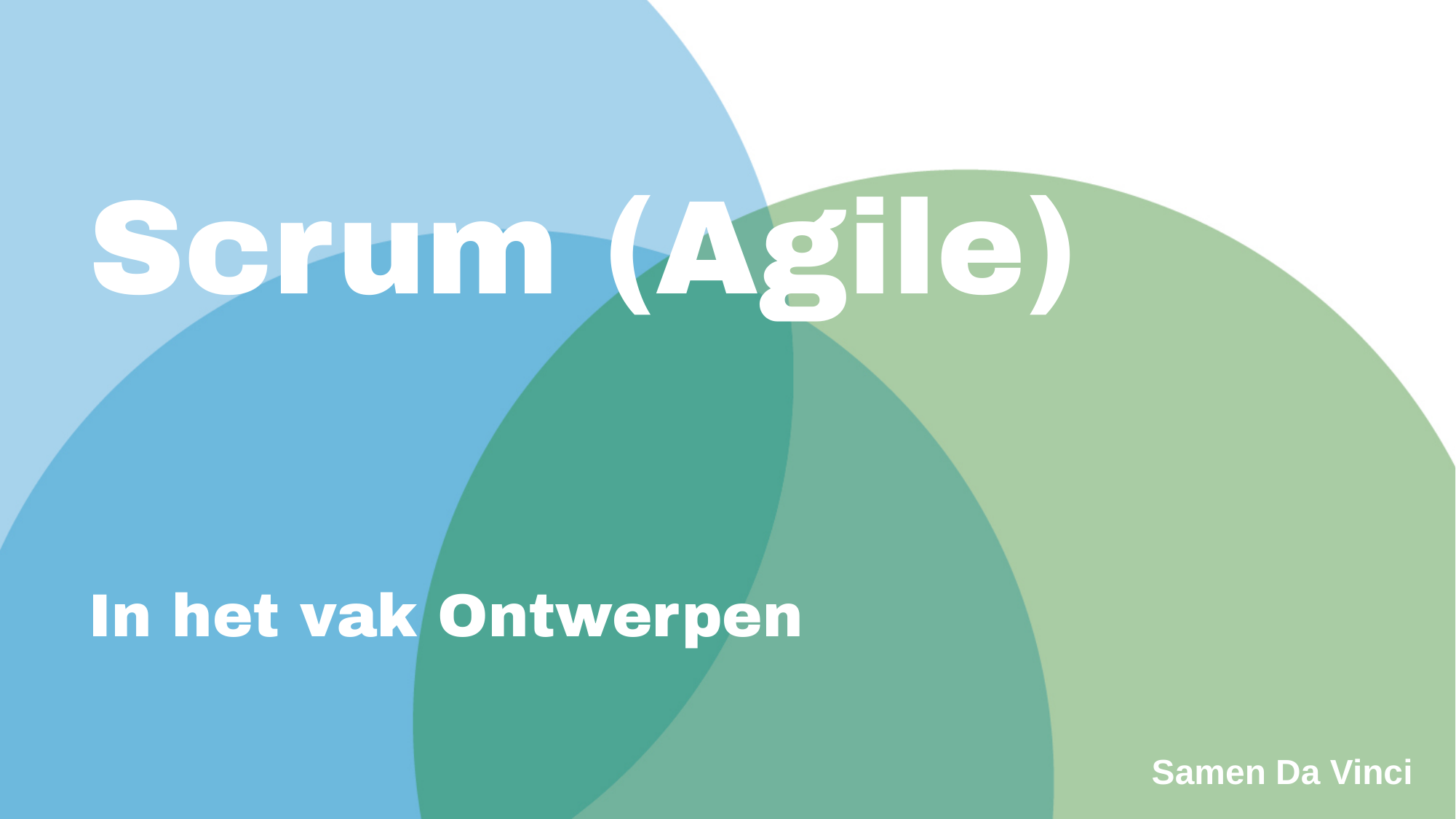

# Scrum (Agile) In het vak Ontwerpen
Samen Da Vinci